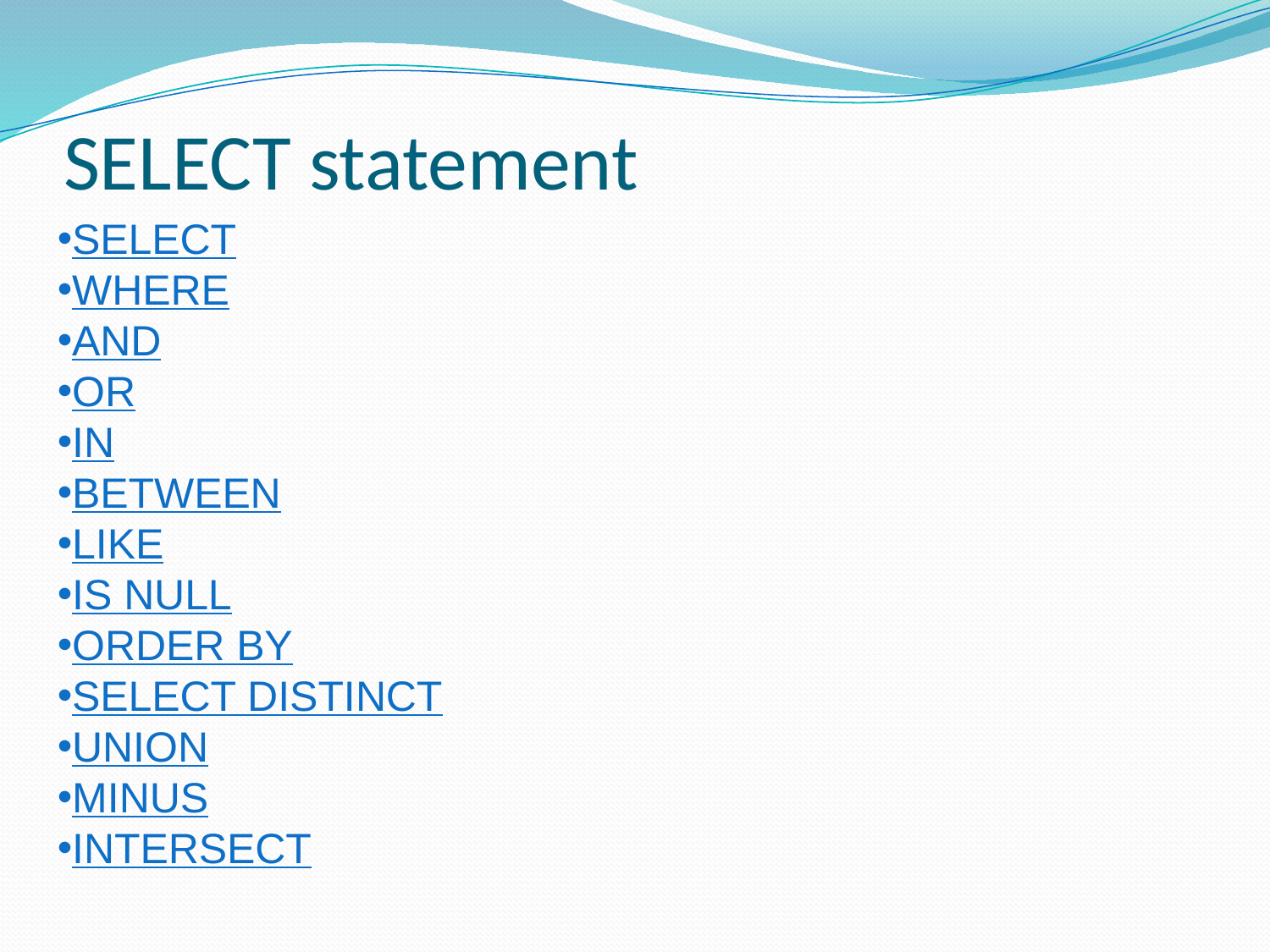

# SELECT statement
SELECT
WHERE
AND
OR
IN
BETWEEN
LIKE
IS NULL
ORDER BY
SELECT DISTINCT
UNION
MINUS
INTERSECT